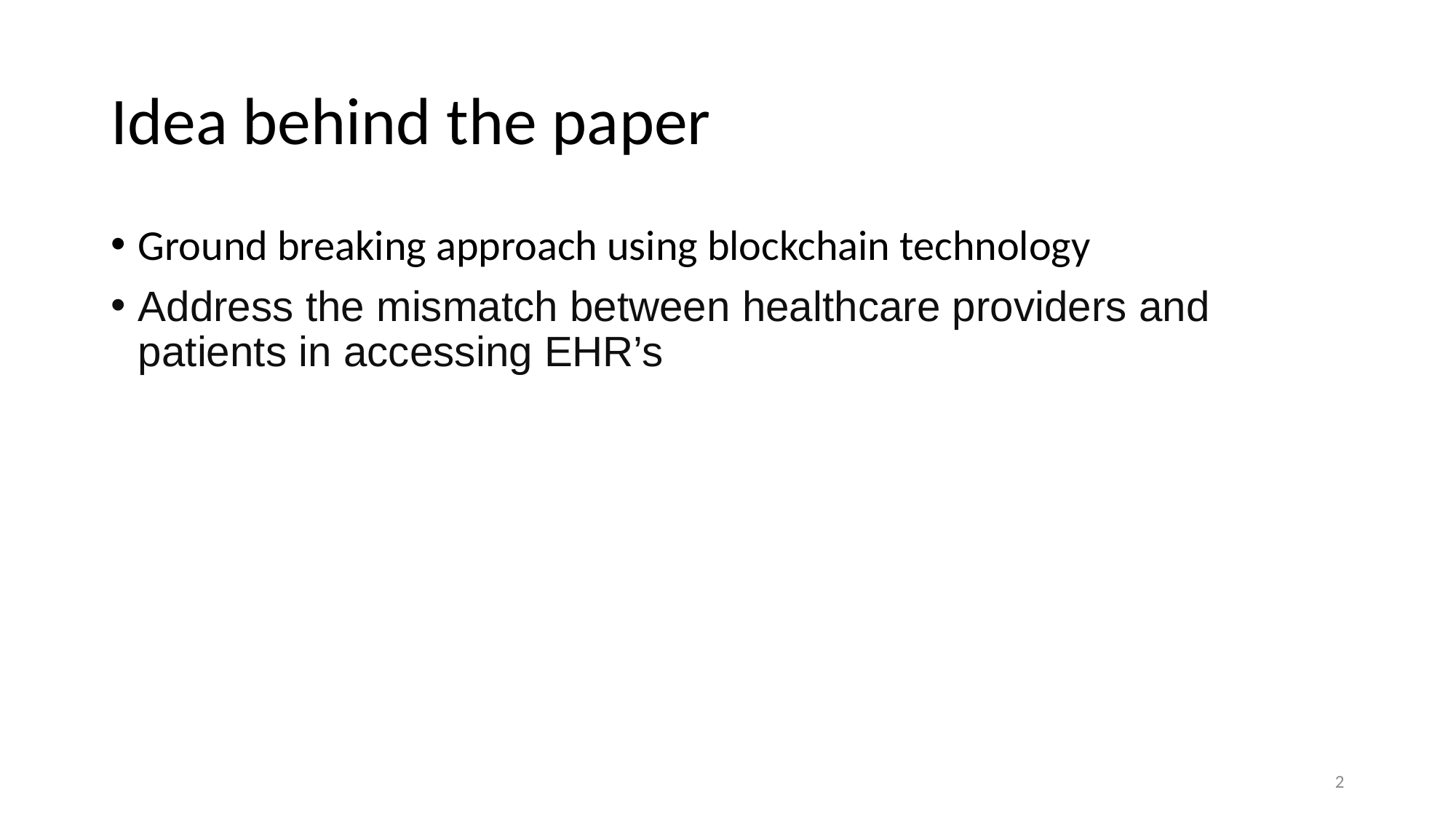

# Idea behind the paper
Ground breaking approach using blockchain technology
Address the mismatch between healthcare providers and patients in accessing EHR’s
2